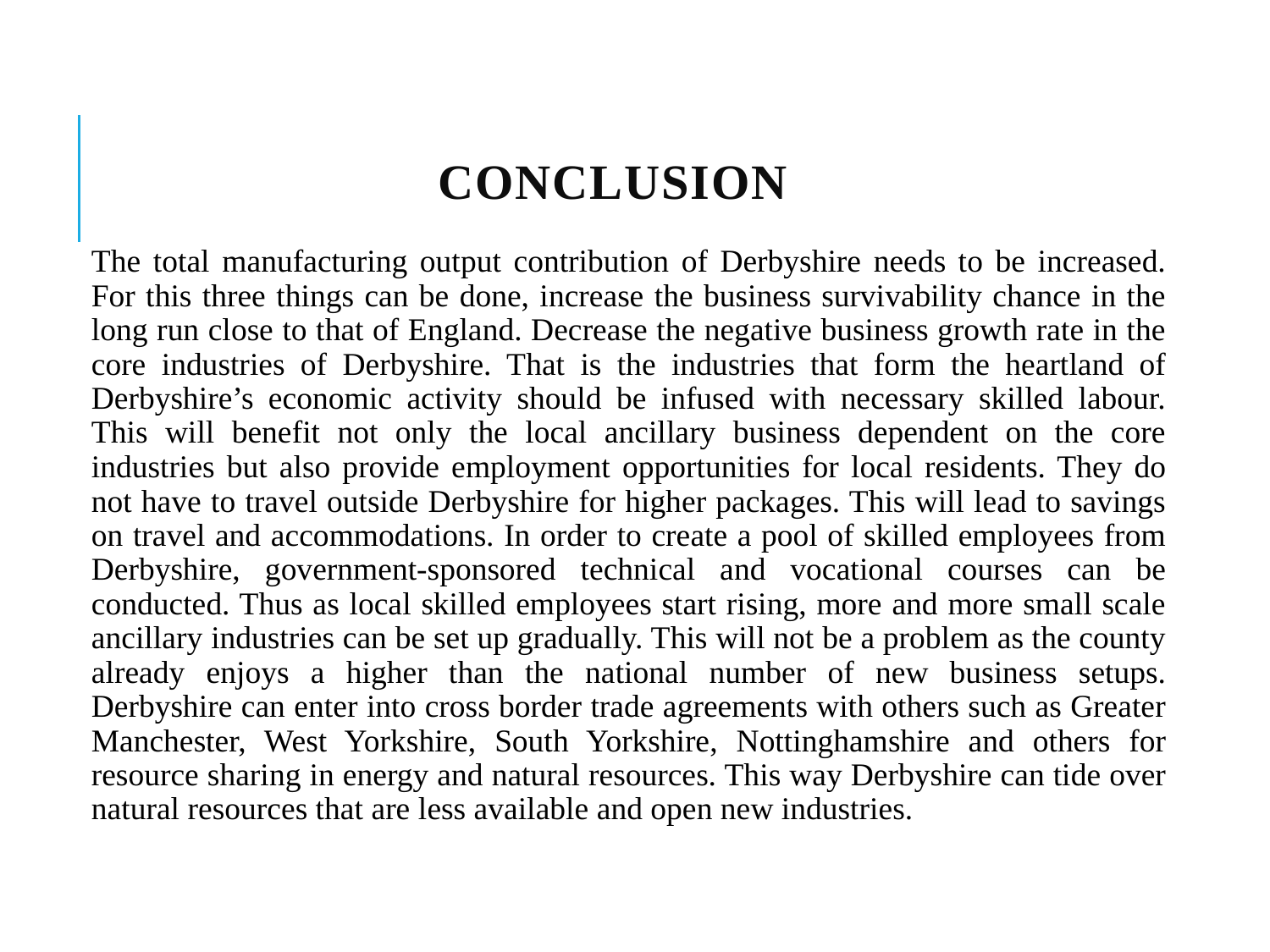

# Conclusion
The total manufacturing output contribution of Derbyshire needs to be increased. For this three things can be done, increase the business survivability chance in the long run close to that of England. Decrease the negative business growth rate in the core industries of Derbyshire. That is the industries that form the heartland of Derbyshire’s economic activity should be infused with necessary skilled labour. This will benefit not only the local ancillary business dependent on the core industries but also provide employment opportunities for local residents. They do not have to travel outside Derbyshire for higher packages. This will lead to savings on travel and accommodations. In order to create a pool of skilled employees from Derbyshire, government-sponsored technical and vocational courses can be conducted. Thus as local skilled employees start rising, more and more small scale ancillary industries can be set up gradually. This will not be a problem as the county already enjoys a higher than the national number of new business setups. Derbyshire can enter into cross border trade agreements with others such as Greater Manchester, West Yorkshire, South Yorkshire, Nottinghamshire and others for resource sharing in energy and natural resources. This way Derbyshire can tide over natural resources that are less available and open new industries.